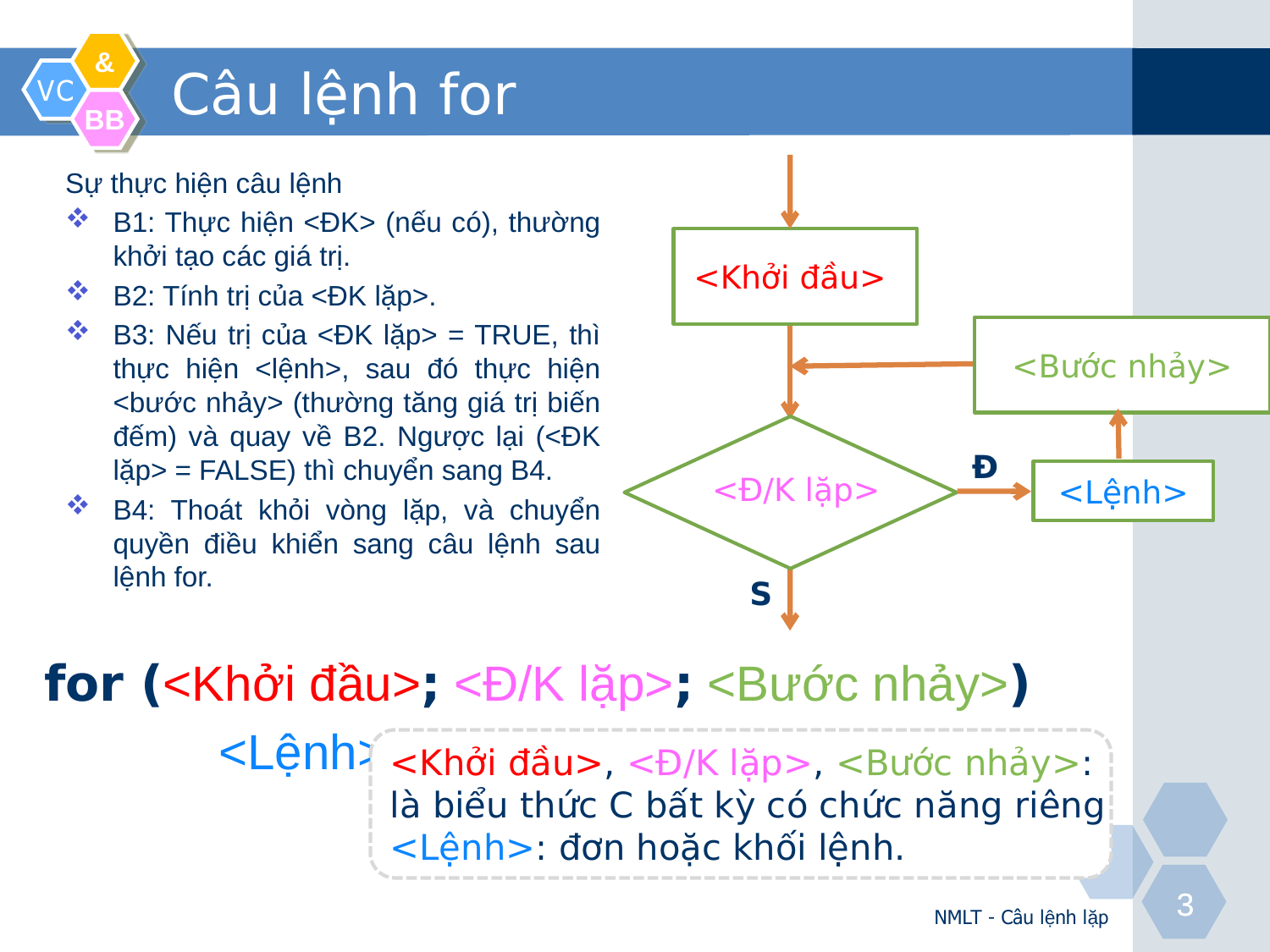

# Câu lệnh for
Sự thực hiện câu lệnh
B1: Thực hiện <ĐK> (nếu có), thường khởi tạo các giá trị.
B2: Tính trị của <ĐK lặp>.
B3: Nếu trị của <ĐK lặp> = TRUE, thì thực hiện <lệnh>, sau đó thực hiện <bước nhảy> (thường tăng giá trị biến đếm) và quay về B2. Ngược lại (<ĐK lặp> = FALSE) thì chuyển sang B4.
B4: Thoát khỏi vòng lặp, và chuyển quyền điều khiển sang câu lệnh sau lệnh for.

<Khởi đầu>

<Bước nhảy>

<Đ/K lặp>
Đ
<Lệnh>
S
for (<Khởi đầu>; <Đ/K lặp>; <Bước nhảy>)
		<Lệnh>;
<Khởi đầu>, <Đ/K lặp>, <Bước nhảy>:
là biểu thức C bất kỳ có chức năng riêng
<Lệnh>: đơn hoặc khối lệnh.
NMLT - Câu lệnh lặp